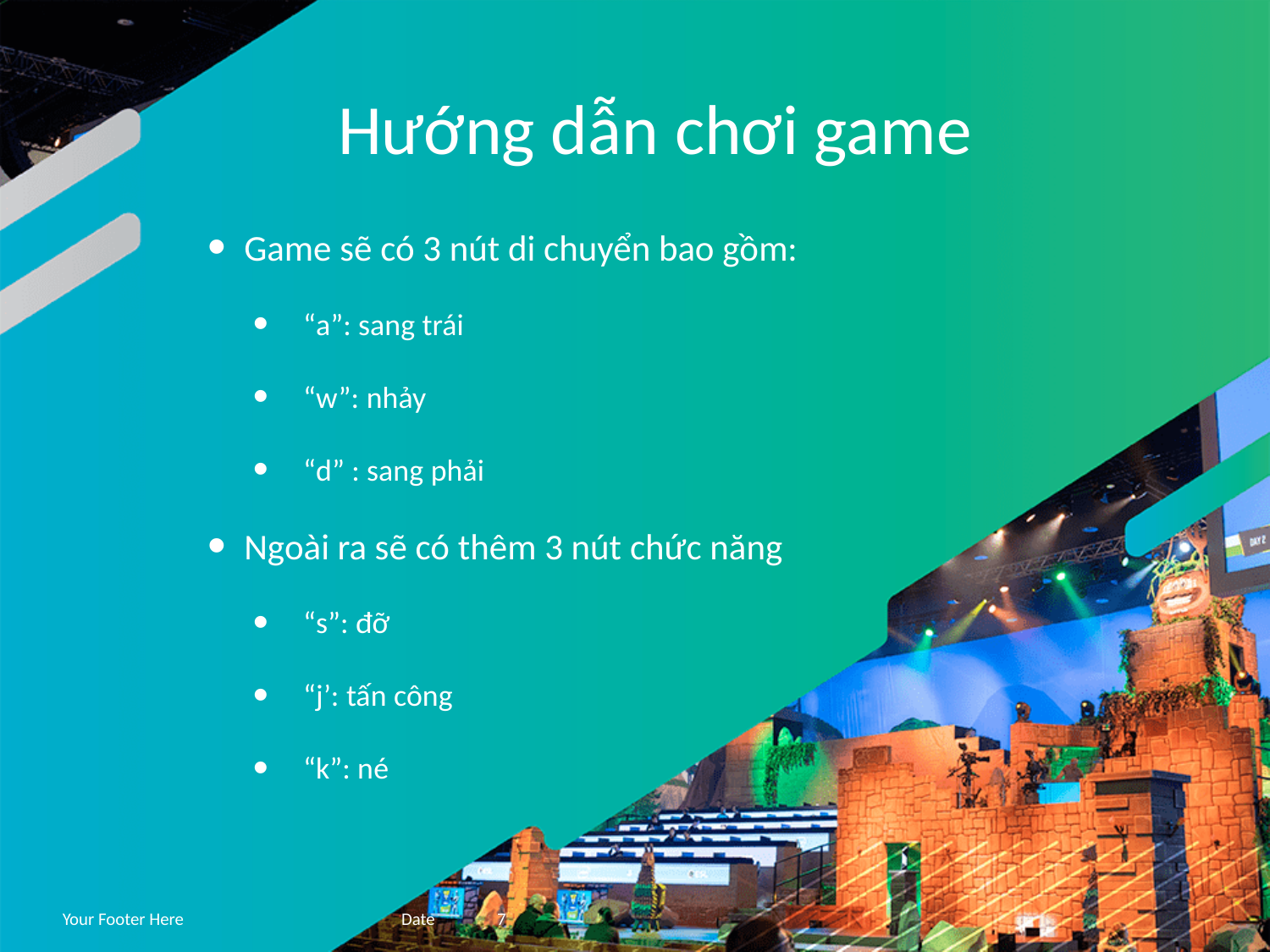

# Hướng dẫn chơi game
Game sẽ có 3 nút di chuyển bao gồm:
“a”: sang trái
“w”: nhảy
“d” : sang phải
Ngoài ra sẽ có thêm 3 nút chức năng
“s”: đỡ
“j’: tấn công
“k”: né
Your Footer Here
Date
7